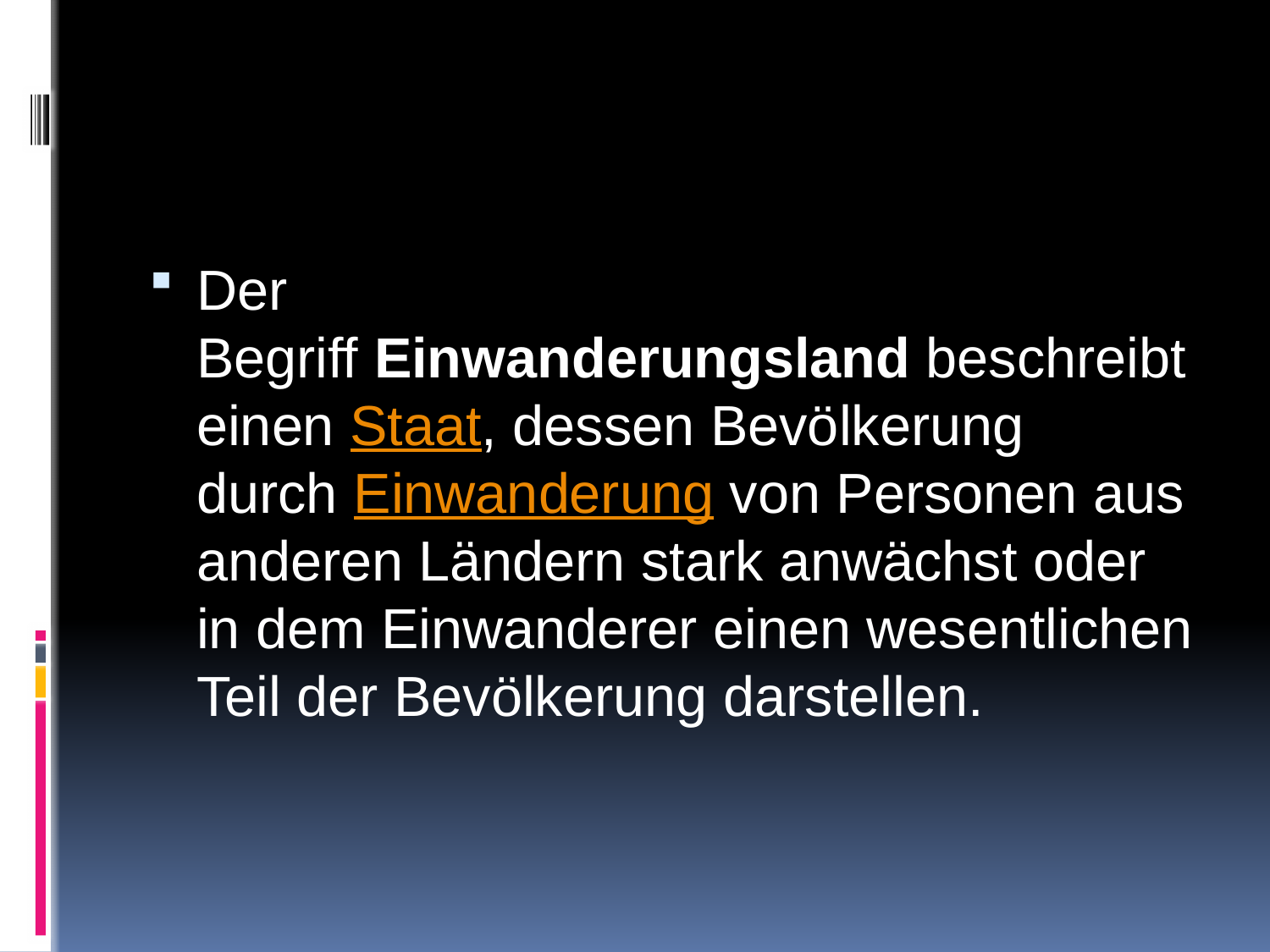

#
Der Begriff Einwanderungsland beschreibt einen Staat, dessen Bevölkerung durch Einwanderung von Personen aus anderen Ländern stark anwächst oder in dem Einwanderer einen wesentlichen Teil der Bevölkerung darstellen.